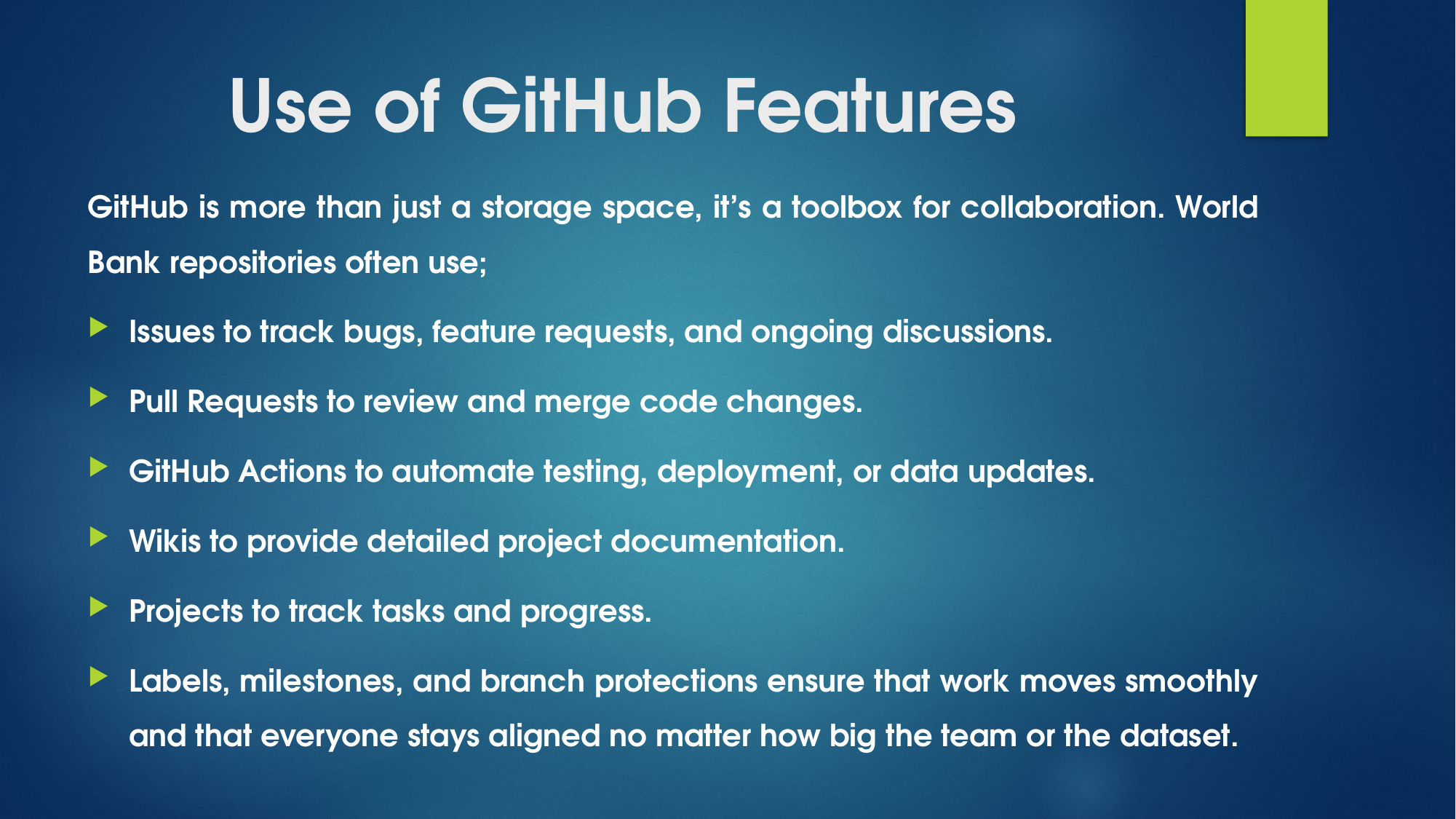

# Use of GitHub Features
GitHub is more than just a storage space, it’s a toolbox for collaboration. World Bank repositories often use;
Issues to track bugs, feature requests, and ongoing discussions.
Pull Requests to review and merge code changes.
GitHub Actions to automate testing, deployment, or data updates.
Wikis to provide detailed project documentation.
Projects to track tasks and progress.
Labels, milestones, and branch protections ensure that work moves smoothly and that everyone stays aligned no matter how big the team or the dataset.